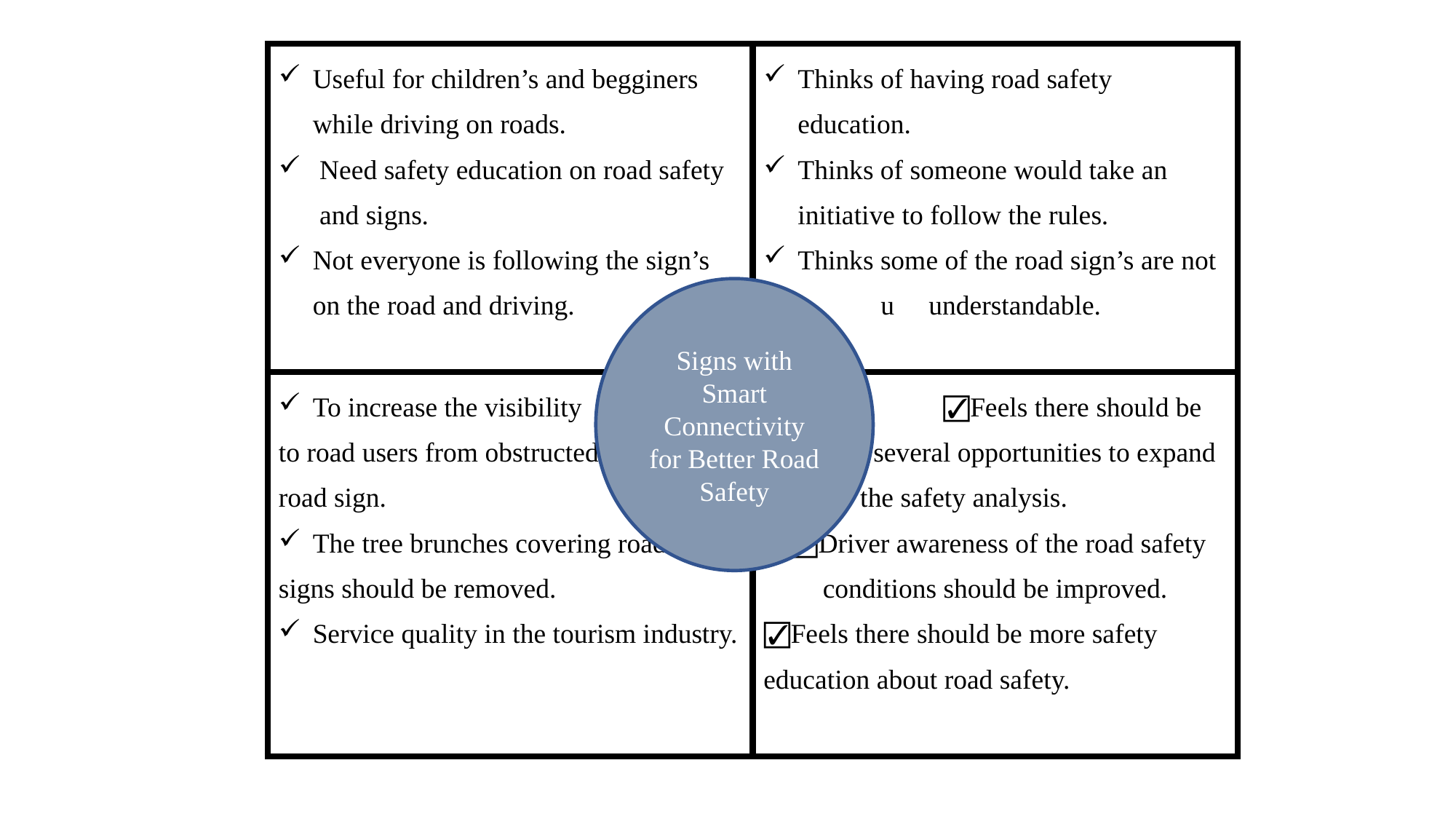

| Useful for children’s and begginers while driving on roads. Need safety education on road safety and signs. Not everyone is following the sign’s on the road and driving. | Thinks of having road safety education. Thinks of someone would take an initiative to follow the rules. Thinks some of the road sign’s are not u understandable. |
| --- | --- |
| To increase the visibility to road users from obstructed road sign. The tree brunches covering road signs should be removed. Service quality in the tourism industry. | ☑️Feels there should be several opportunities to expand t the safety analysis. ☑️Driver awareness of the road safety conditions should be improved. ☑️Feels there should be more safety education about road safety. |
Signs with Smart Connectivity for Better Road Safety